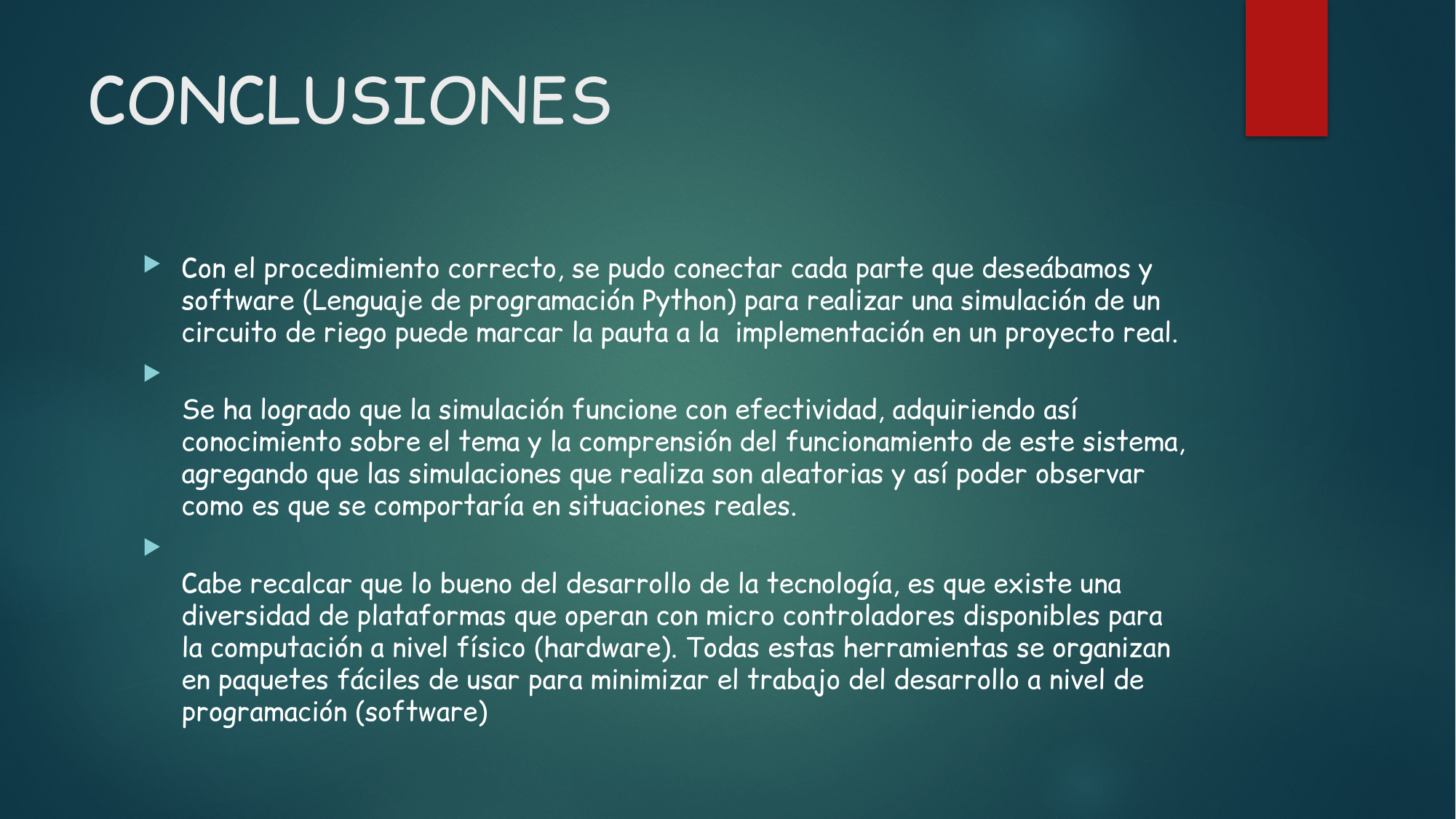

# CONCLUSIONES
Con el procedimiento correcto, se pudo conectar cada parte que deseábamos y software (Lenguaje de programación Python) para realizar una simulación de un circuito de riego puede marcar la pauta a la  implementación en un proyecto real.
Se ha logrado que la simulación funcione con efectividad, adquiriendo así conocimiento sobre el tema y la comprensión del funcionamiento de este sistema, agregando que las simulaciones que realiza son aleatorias y así poder observar como es que se comportaría en situaciones reales.
Cabe recalcar que lo bueno del desarrollo de la tecnología, es que existe una diversidad de plataformas que operan con micro controladores disponibles para la computación a nivel físico (hardware). Todas estas herramientas se organizan en paquetes fáciles de usar para minimizar el trabajo del desarrollo a nivel de programación (software)